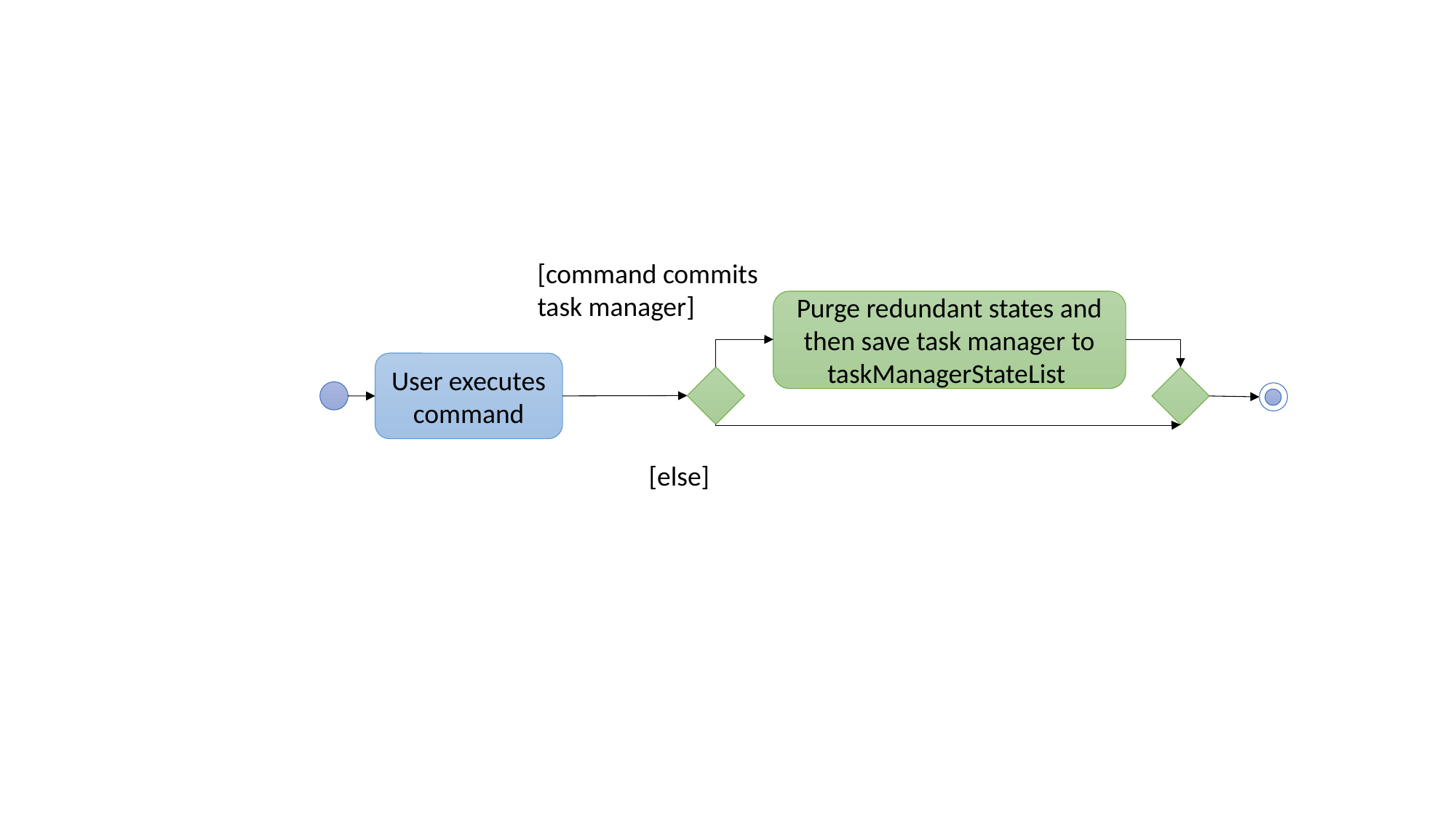

[command commits task manager]
Purge redundant states and then save task manager to taskManagerStateList
User executes command

[else]